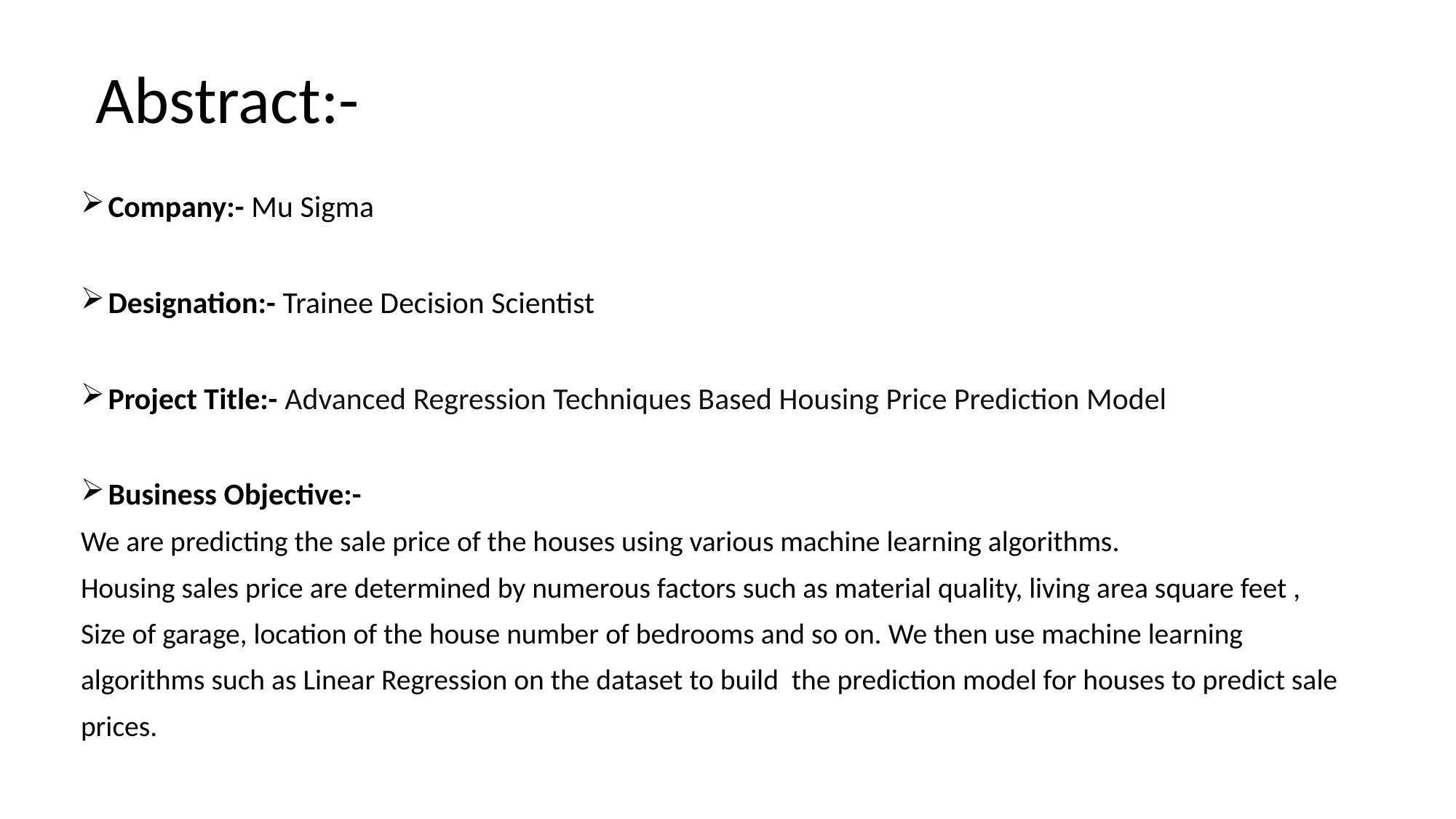

# Abstract:-
Company:- Mu Sigma

Designation:- Trainee Decision Scientist

Project Title:- Advanced Regression Techniques Based Housing Price Prediction Model

Business Objective:-
We are predicting the sale price of the houses using various machine learning algorithms.
Housing sales price are determined by numerous factors such as material quality, living area square feet ,
Size of garage, location of the house number of bedrooms and so on. We then use machine learning
algorithms such as Linear Regression on the dataset to build  the prediction model for houses to predict sale
prices.